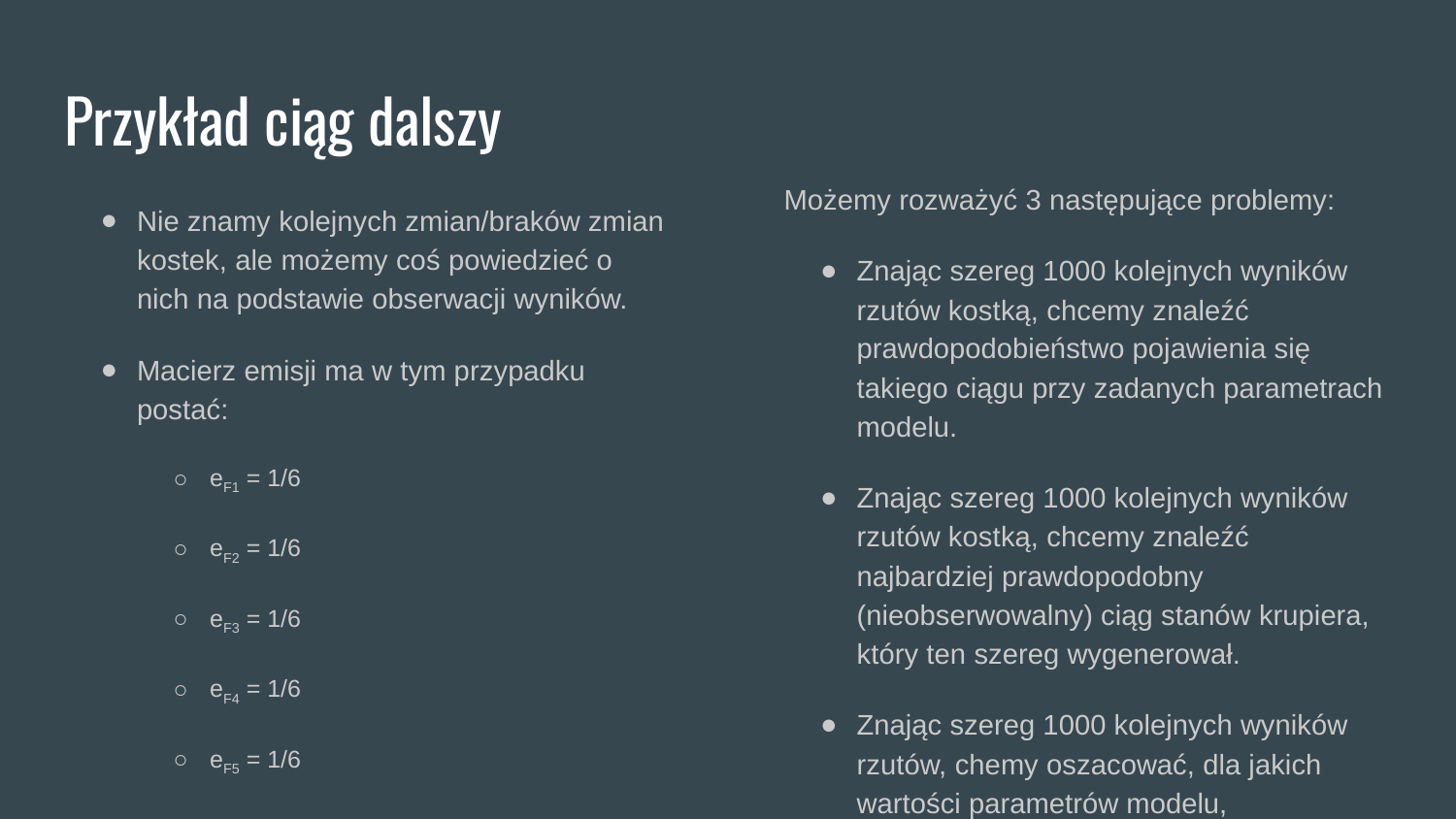

# Przykład ciąg dalszy
Możemy rozważyć 3 następujące problemy:
Znając szereg 1000 kolejnych wyników rzutów kostką, chcemy znaleźć prawdopodobieństwo pojawienia się takiego ciągu przy zadanych parametrach modelu.
Znając szereg 1000 kolejnych wyników rzutów kostką, chcemy znaleźć najbardziej prawdopodobny (nieobserwowalny) ciąg stanów krupiera, który ten szereg wygenerował.
Znając szereg 1000 kolejnych wyników rzutów, chemy oszacować, dla jakich wartości parametrów modelu, wygenerowanie takiego szeregu byłoby najbardziej prawdopodobne.
Nie znamy kolejnych zmian/braków zmian kostek, ale możemy coś powiedzieć o nich na podstawie obserwacji wyników.
Macierz emisji ma w tym przypadku postać:
eF1 = 1/6
eF2 = 1/6
eF3 = 1/6
eF4 = 1/6
eF5 = 1/6
eF6 = 1/6
eL1 = 1/10
eL2 = 1/10
eL3 = 1/10
eL4 = 1/10
eL5 = 1/10
eL6 = 1/2